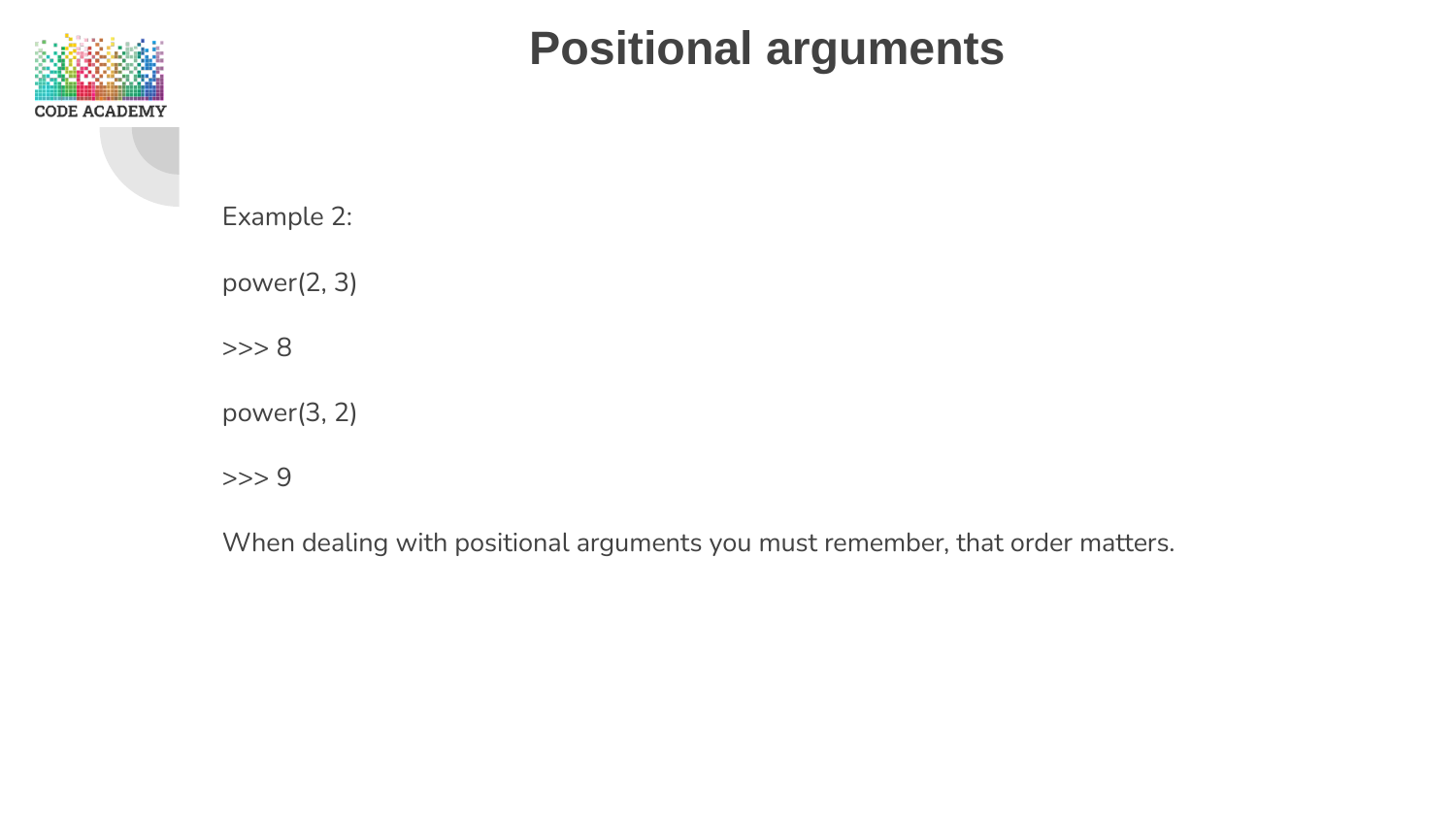

# Positional arguments
Example 2:
power(2, 3)
>>> 8
power(3, 2)
>>> 9
When dealing with positional arguments you must remember, that order matters.